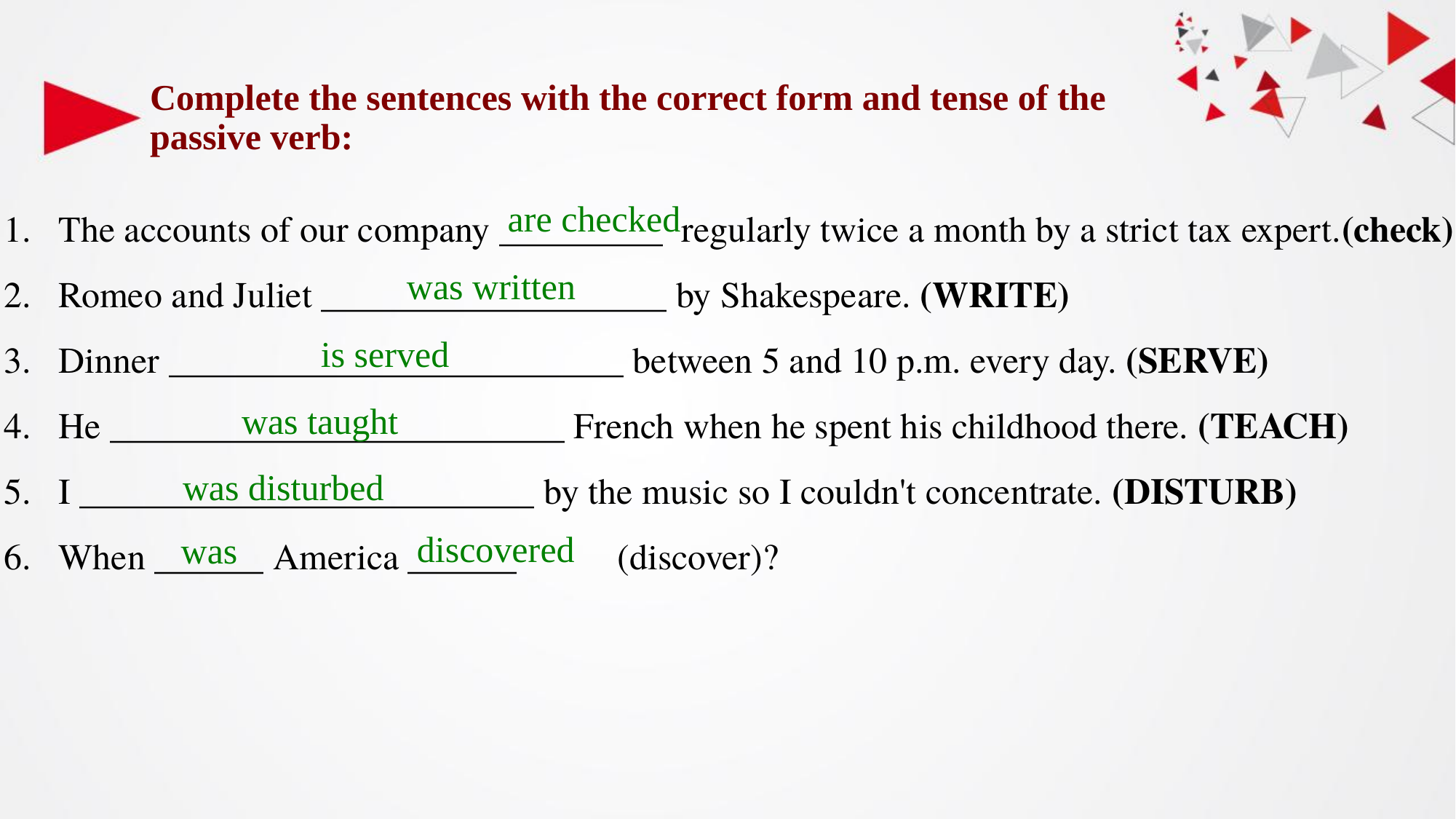

# Complete the sentences with the correct form and tense of the passive verb:
The accounts of our company _________  regularly twice a month by a strict tax expert.(check)
Romeo and Juliet ___________________ by Shakespeare. (WRITE)
Dinner _________________________ between 5 and 10 p.m. every day. (SERVE)
He _________________________ French when he spent his childhood there. (TEACH)
I _________________________ by the music so I couldn't concentrate. (DISTURB)
When ______ America ______           (discover)?

are checked
was written
is served
was taught
was disturbed
discovered
was